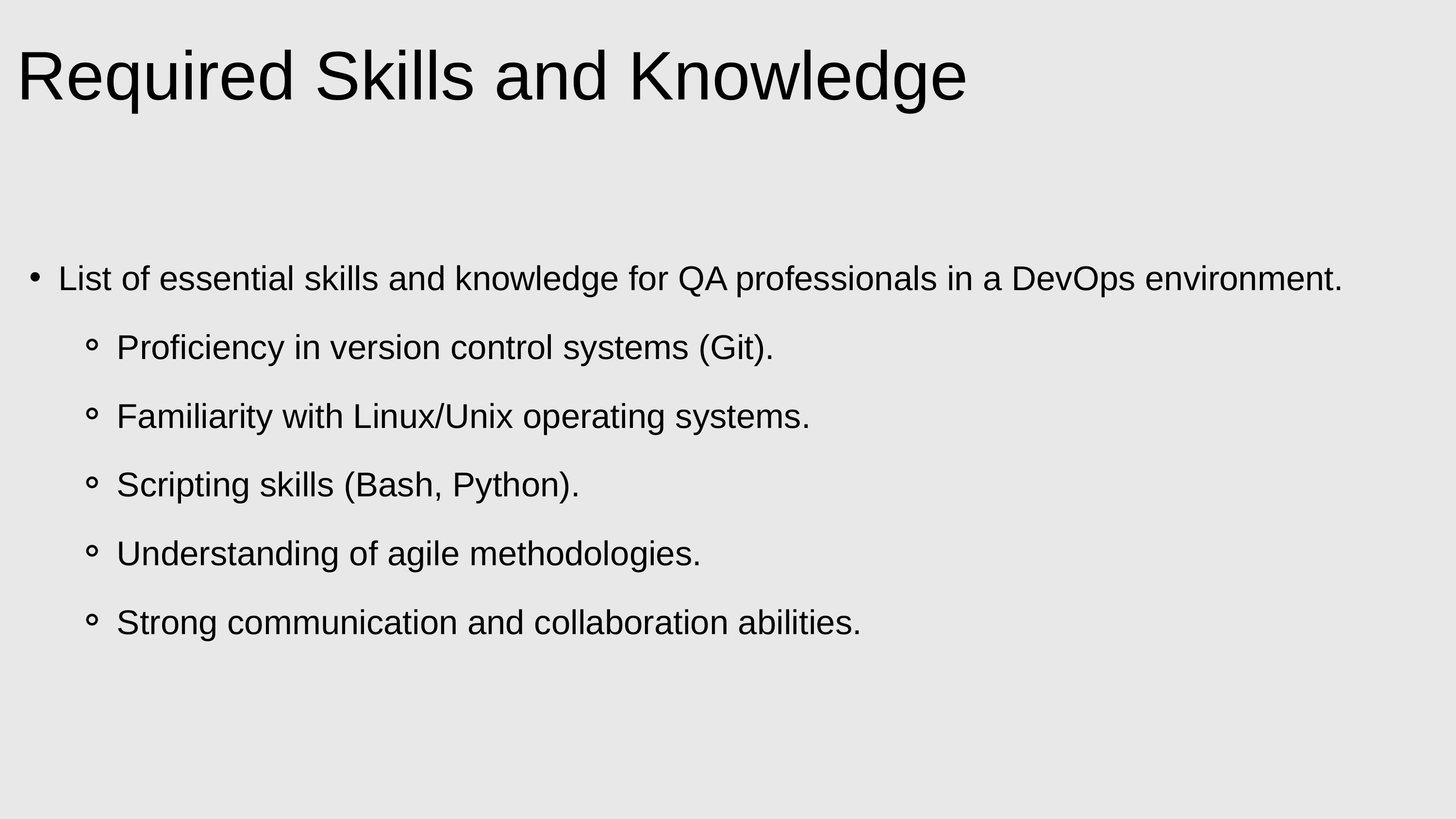

Required Skills and Knowledge
List of essential skills and knowledge for QA professionals in a DevOps environment.
Proficiency in version control systems (Git).
Familiarity with Linux/Unix operating systems.
Scripting skills (Bash, Python).
Understanding of agile methodologies.
Strong communication and collaboration abilities.